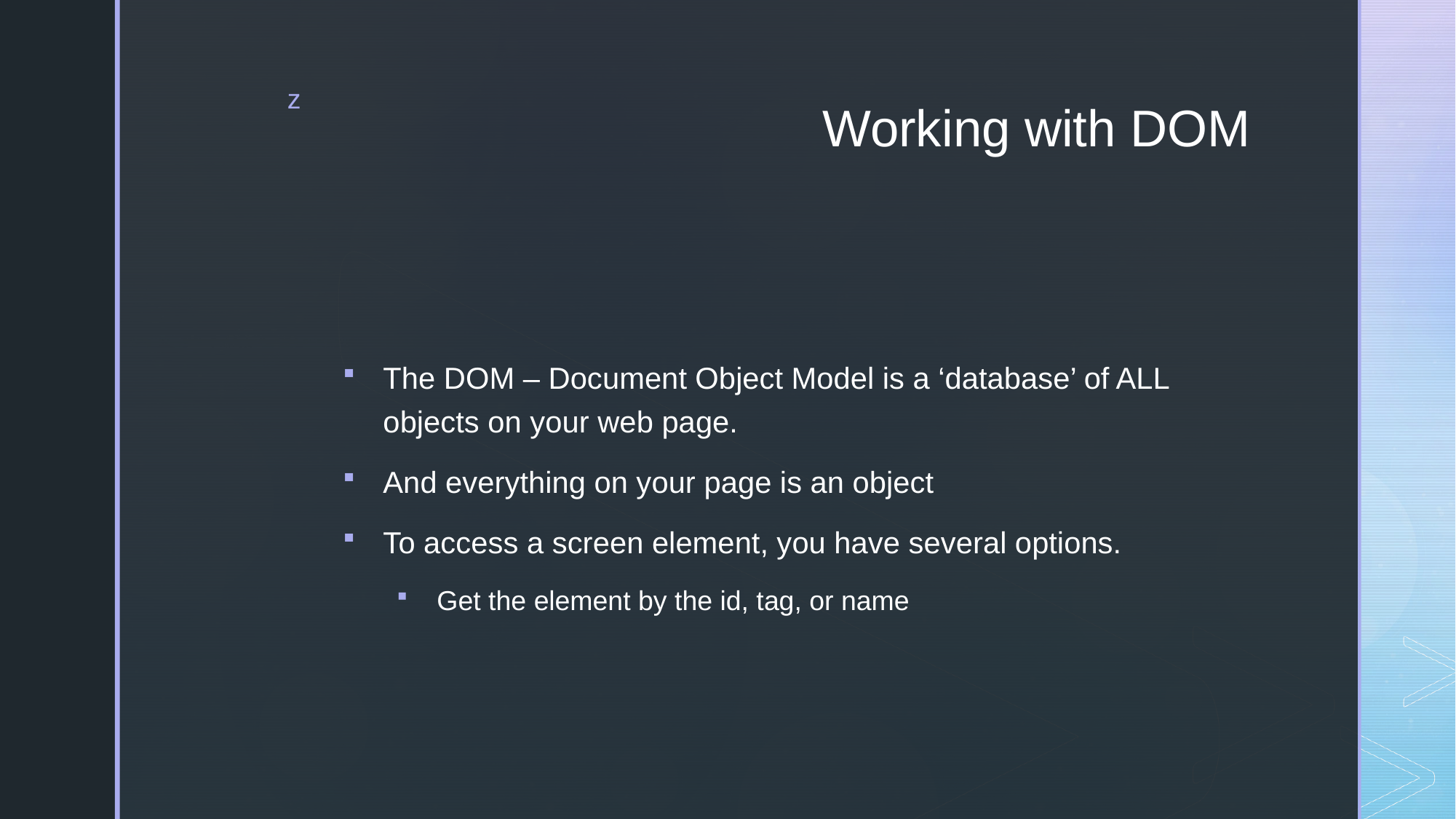

# Working with DOM
The DOM – Document Object Model is a ‘database’ of ALL objects on your web page.
And everything on your page is an object
To access a screen element, you have several options.
Get the element by the id, tag, or name